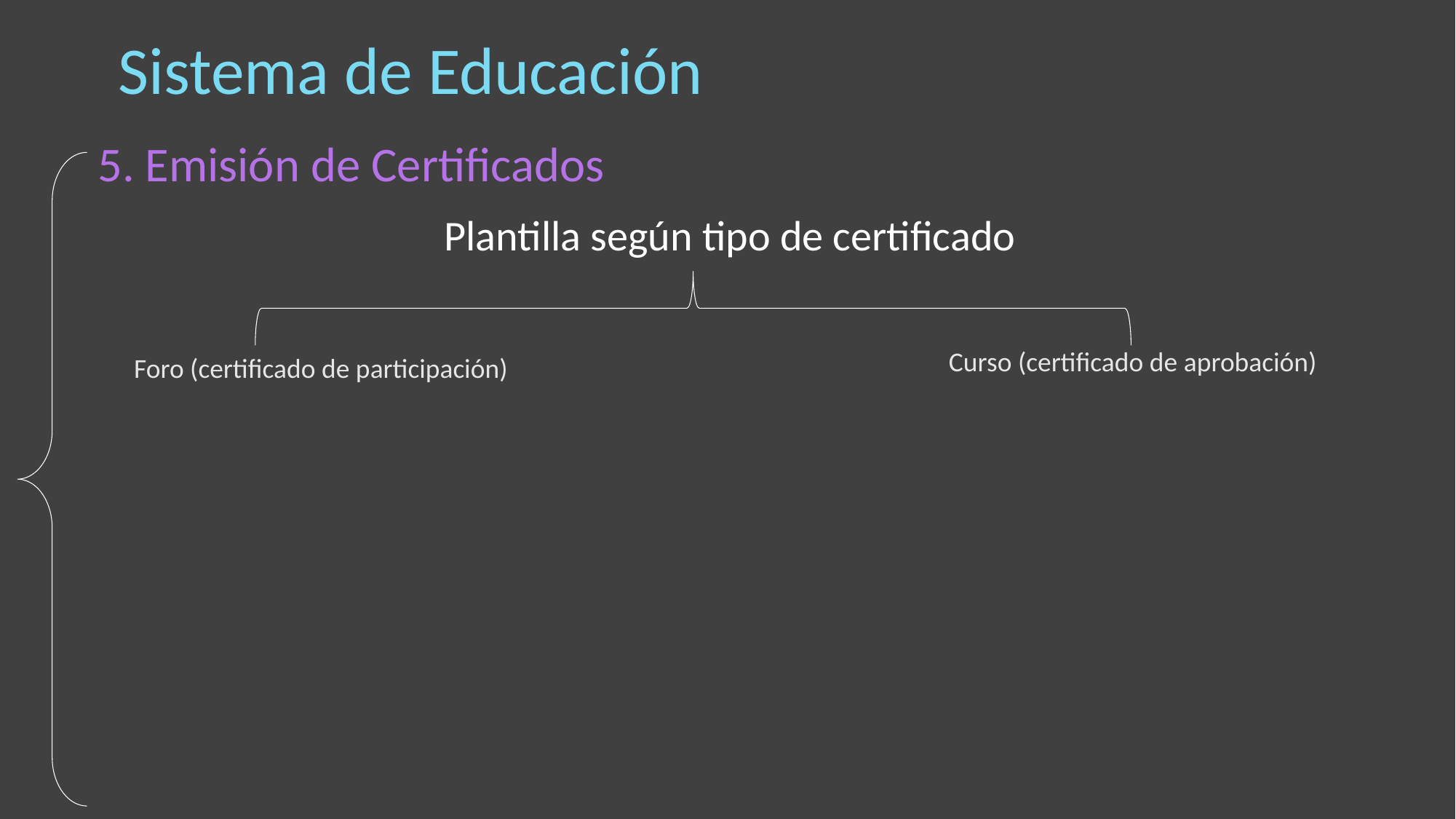

Sistema de Educación
5. Emisión de Certificados

Plantilla según tipo de certificado
Curso (certificado de aprobación)
Foro (certificado de participación)